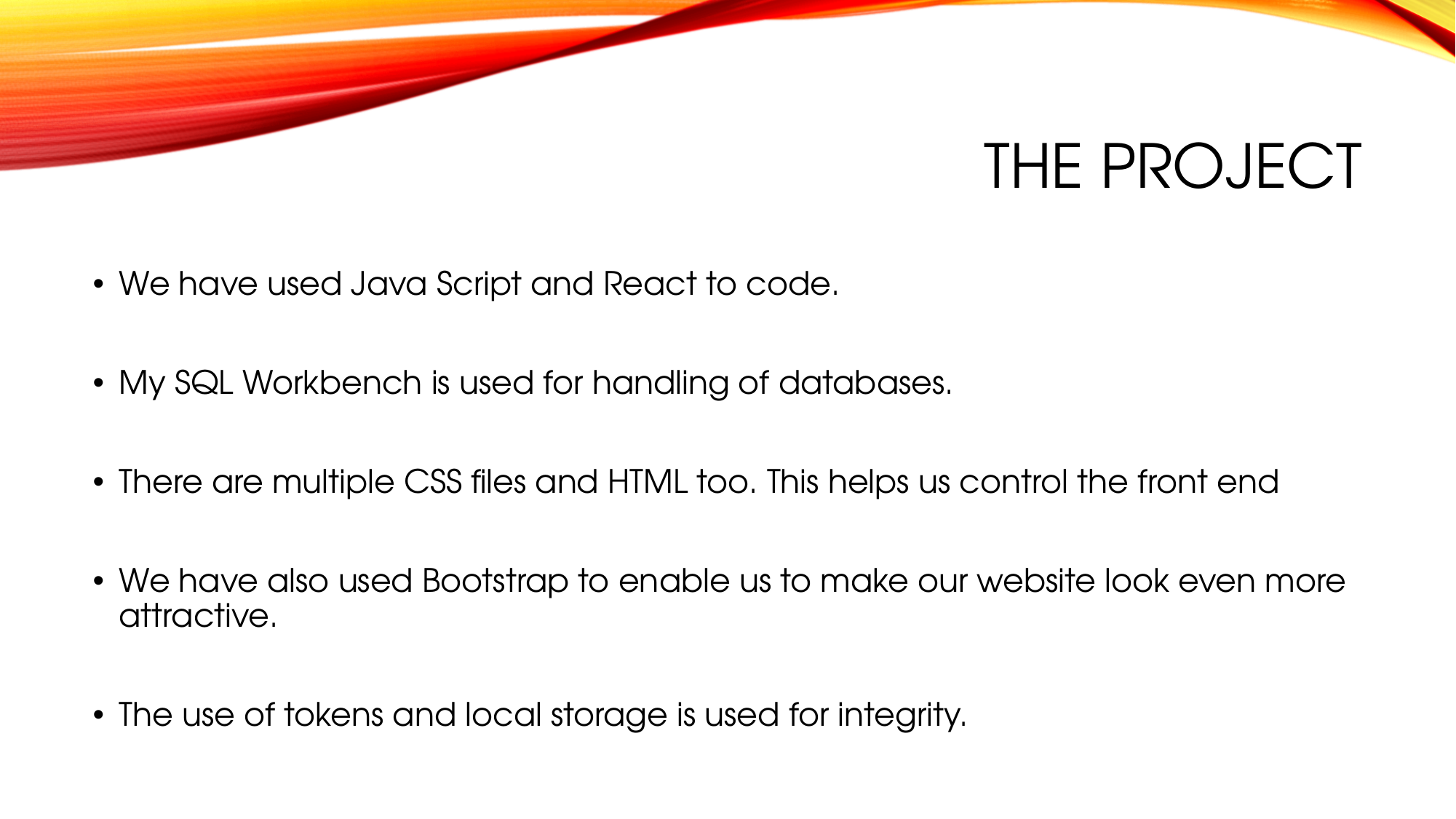

# The project
We have used Java Script and React to code.

My SQL Workbench is used for handling of databases.

There are multiple CSS files and HTML too. This helps us control the front end

We have also used Bootstrap to enable us to make our website look even more attractive.

The use of tokens and local storage is used for integrity.